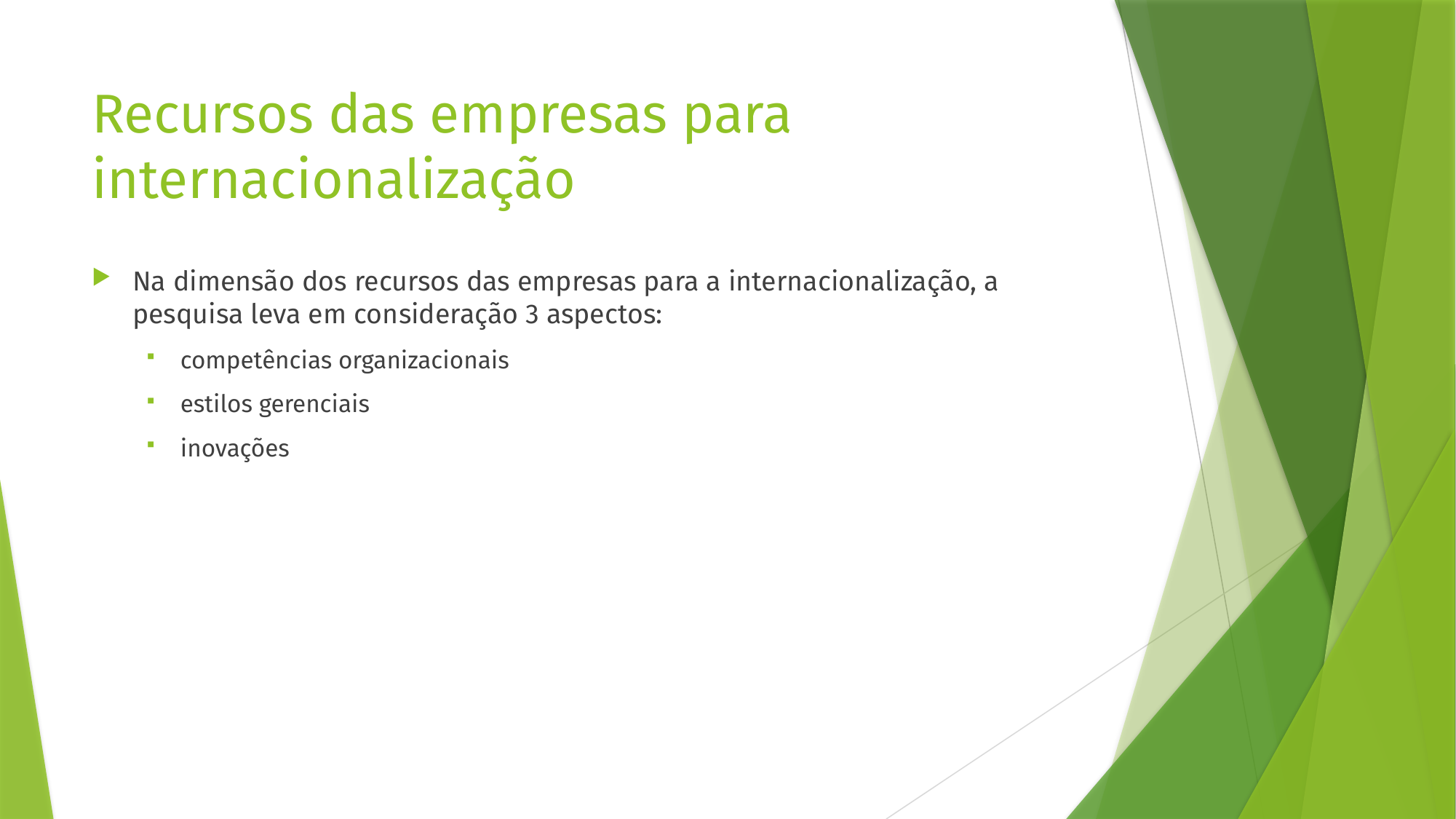

# Recursos das empresas para internacionalização
Na dimensão dos recursos das empresas para a internacionalização, a pesquisa leva em consideração 3 aspectos:
competências organizacionais
estilos gerenciais
inovações